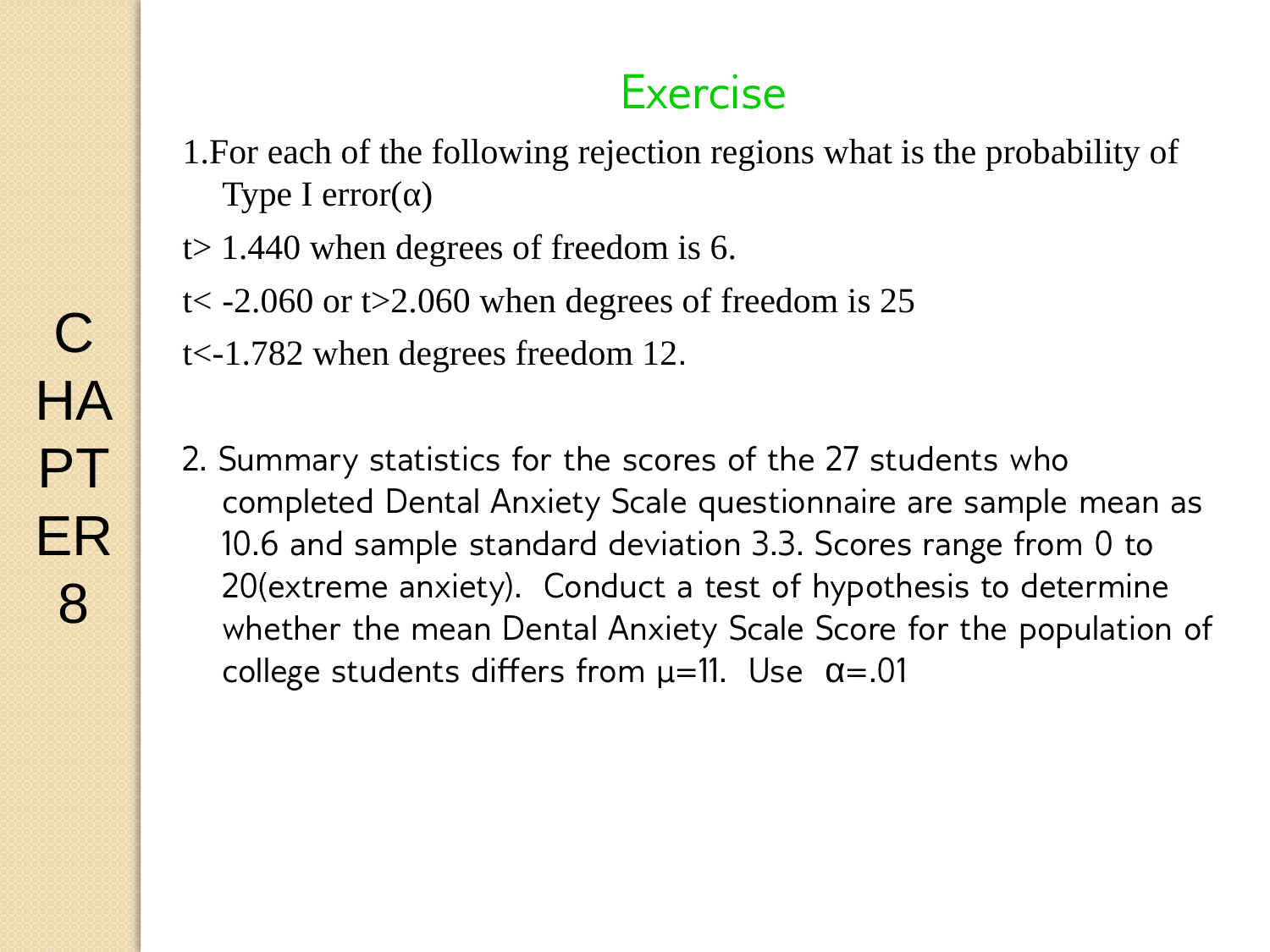

CHAPTER 8
Exercise
1.For each of the following rejection regions what is the probability of Type I error(α)
t> 1.440 when degrees of freedom is 6.
t<	-2.060 or t>2.060 when degrees of freedom is 25
t<-1.782 when degrees freedom 12.

2. Summary statistics for the scores of the 27 students who completed Dental Anxiety Scale questionnaire are sample mean as 10.6 and sample standard deviation 3.3. Scores range from 0 to 20(extreme anxiety).  Conduct a test of hypothesis to determine whether the mean Dental Anxiety Scale Score for the population of college students differs from µ=11.  Use  α=.01